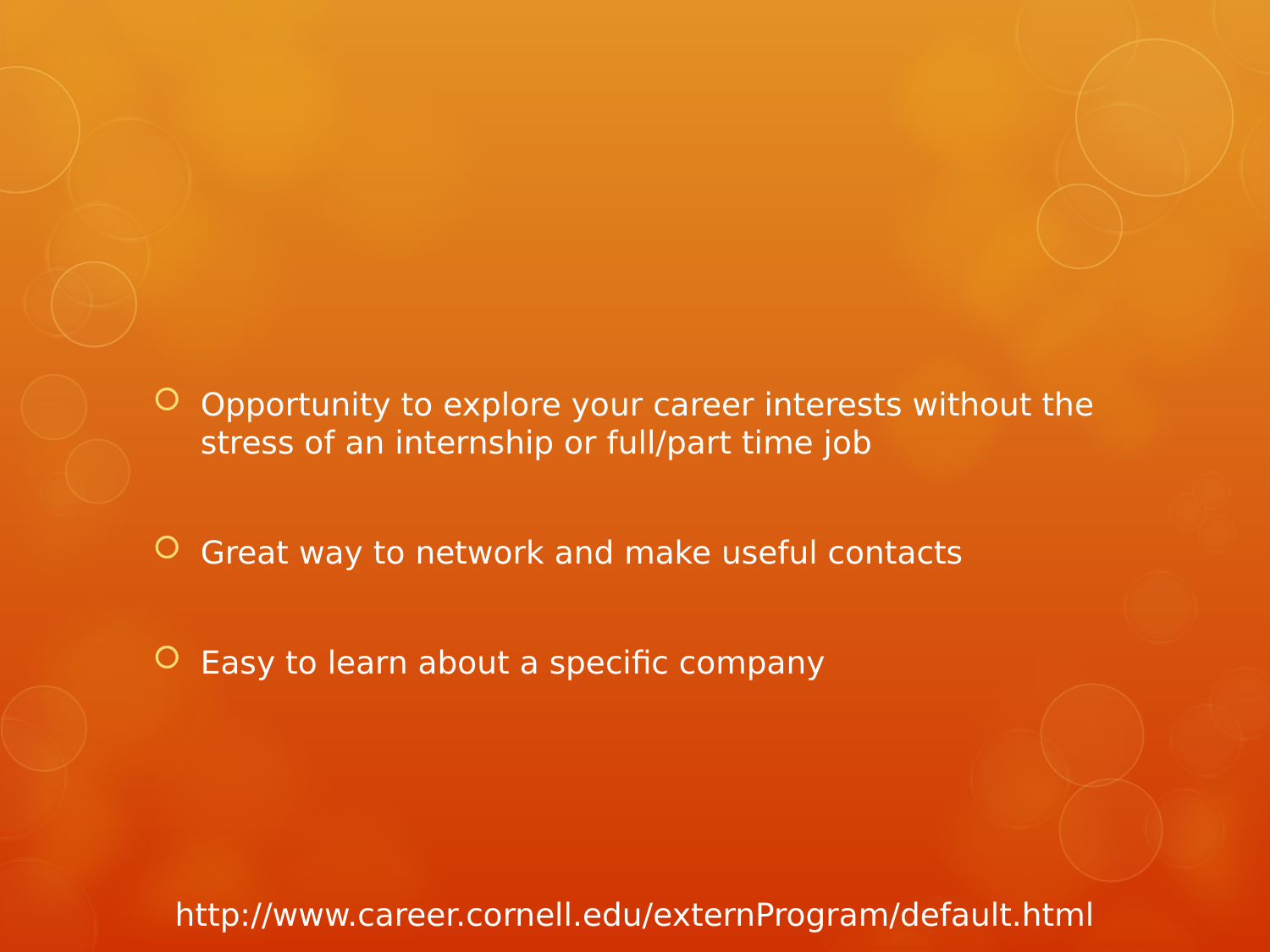

Opportunity to explore your career interests without the stress of an internship or full/part time job

Great way to network and make useful contacts

Easy to learn about a specific company
http://www.career.cornell.edu/externProgram/default.html